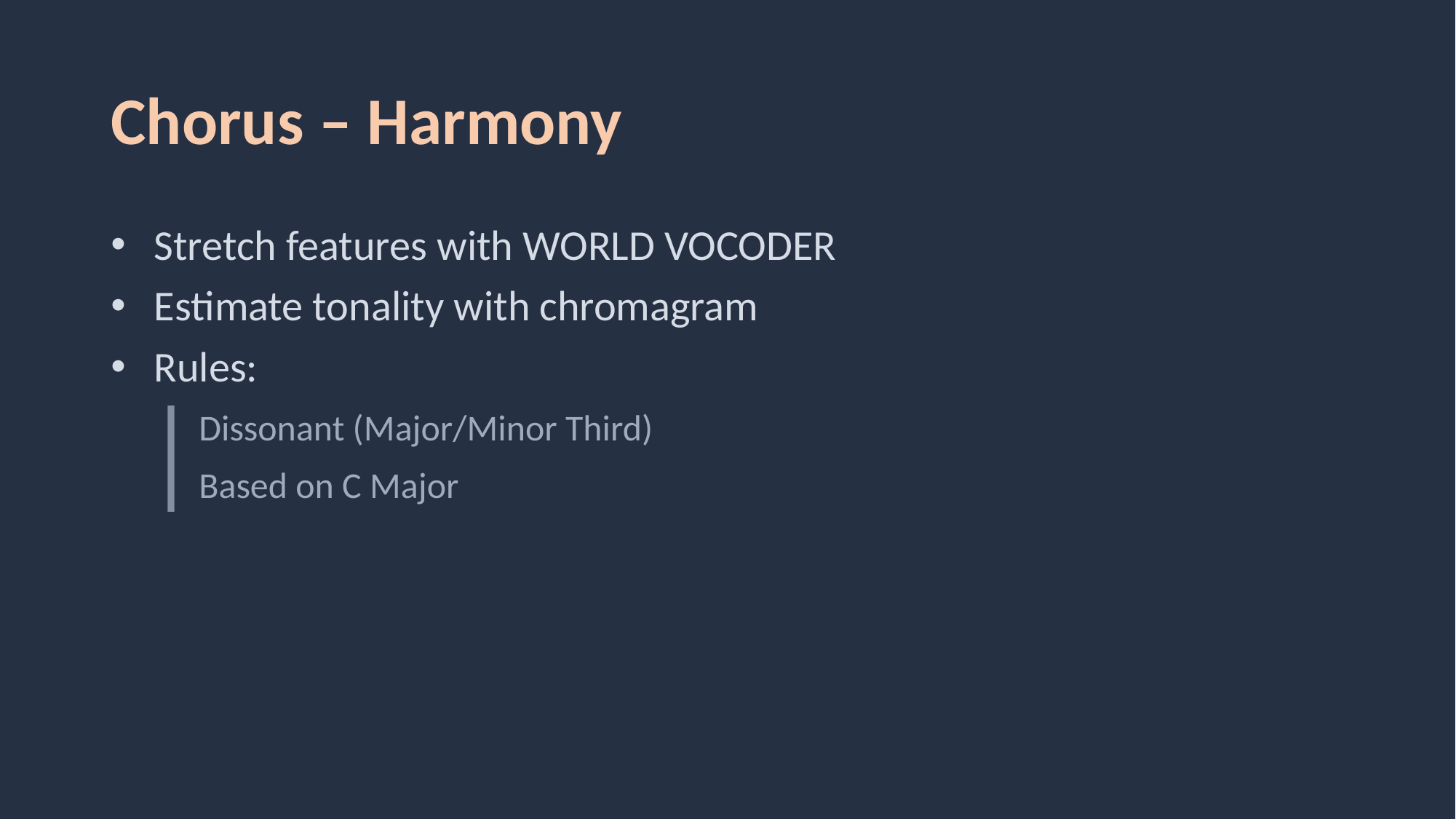

# Chorus – Harmony
Stretch features with WORLD VOCODER
Estimate tonality with chromagram
Rules:
　Dissonant (Major/Minor Third)
　Based on C Major